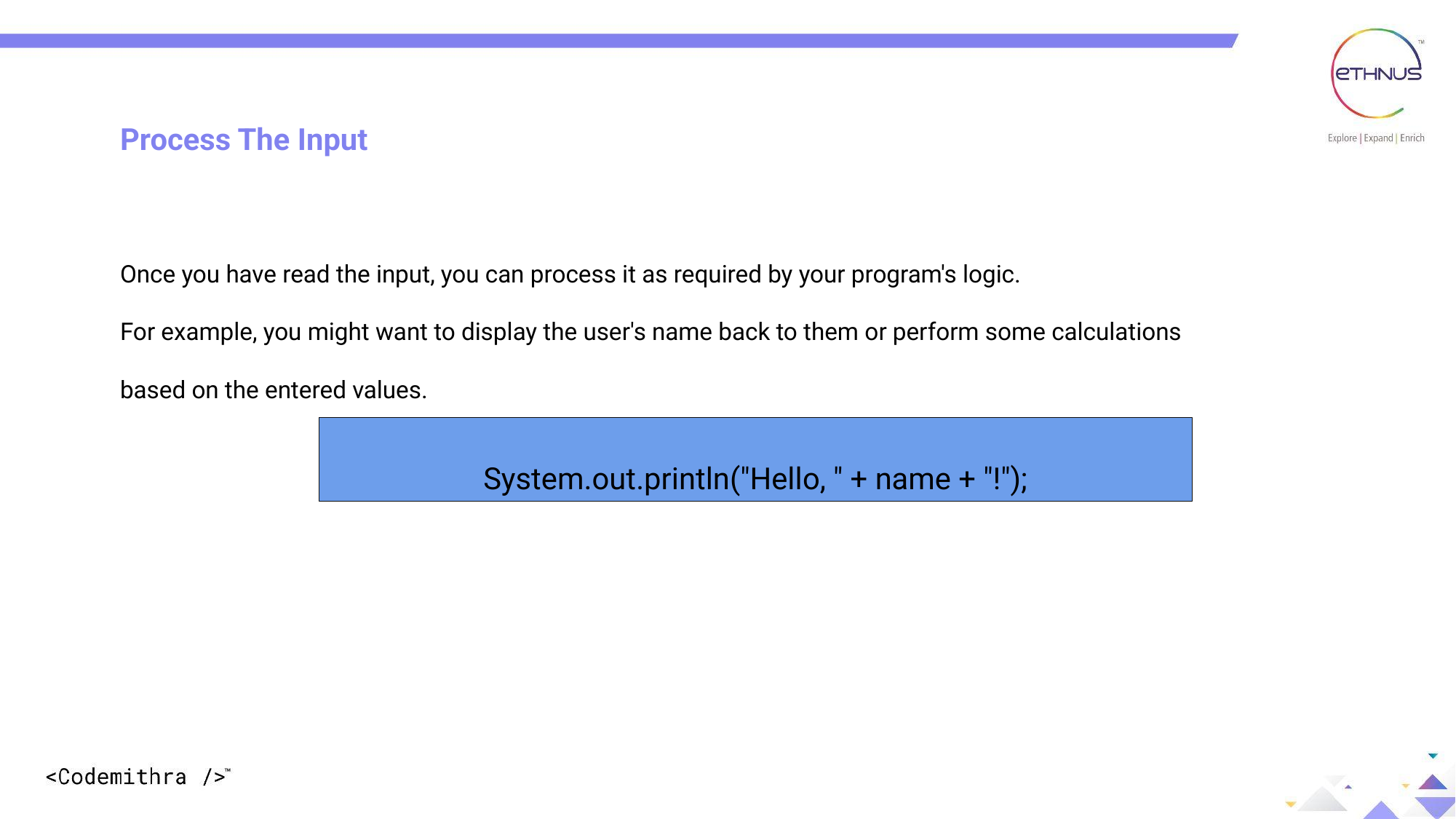

Process The Input

Once you have read the input, you can process it as required by your program's logic.
For example, you might want to display the user's name back to them or perform some calculations based on the entered values.
System.out.println("Hello, " + name + "!");